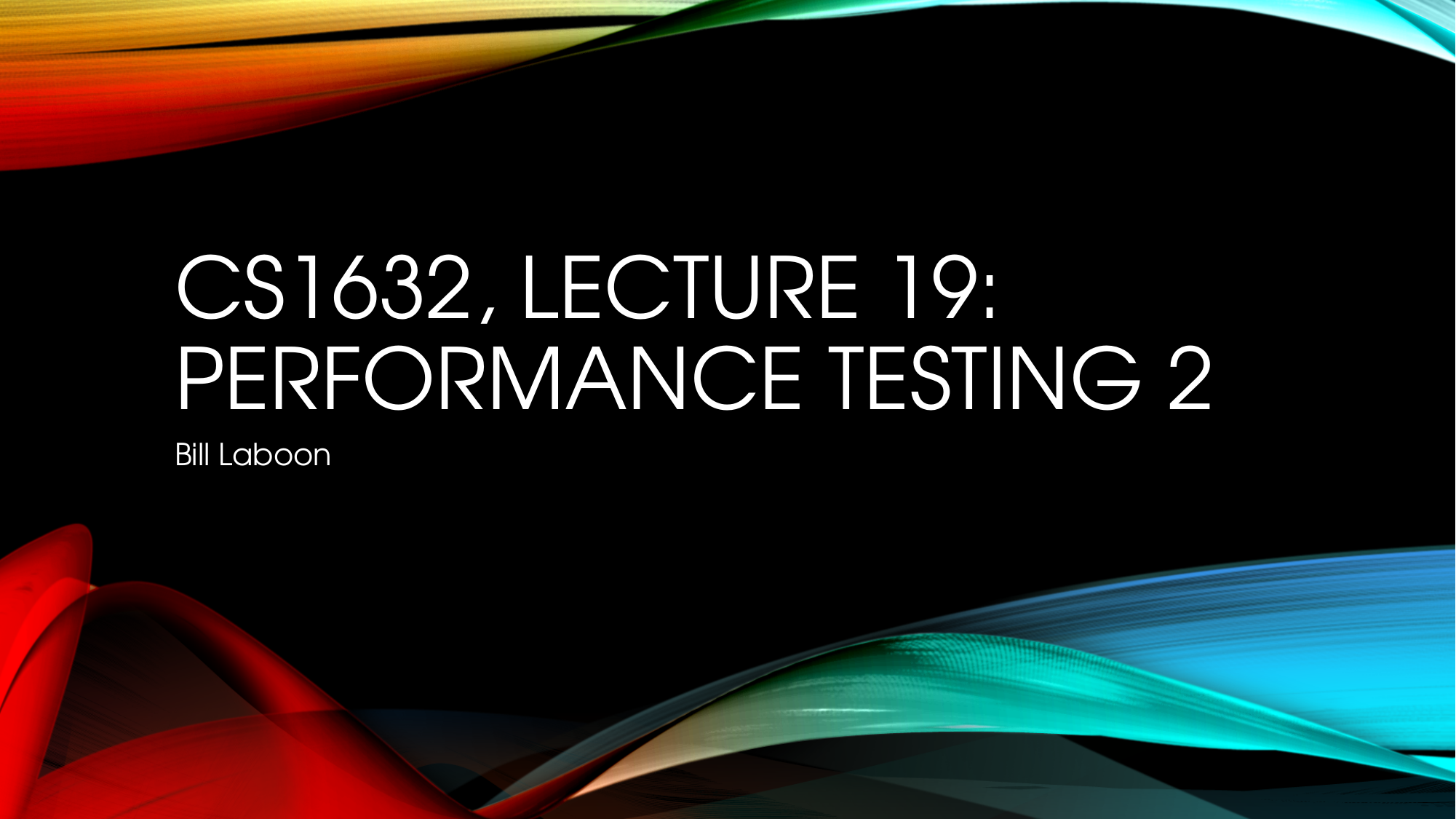

# CS1632, Lecture 19: performance testing 2
Bill Laboon